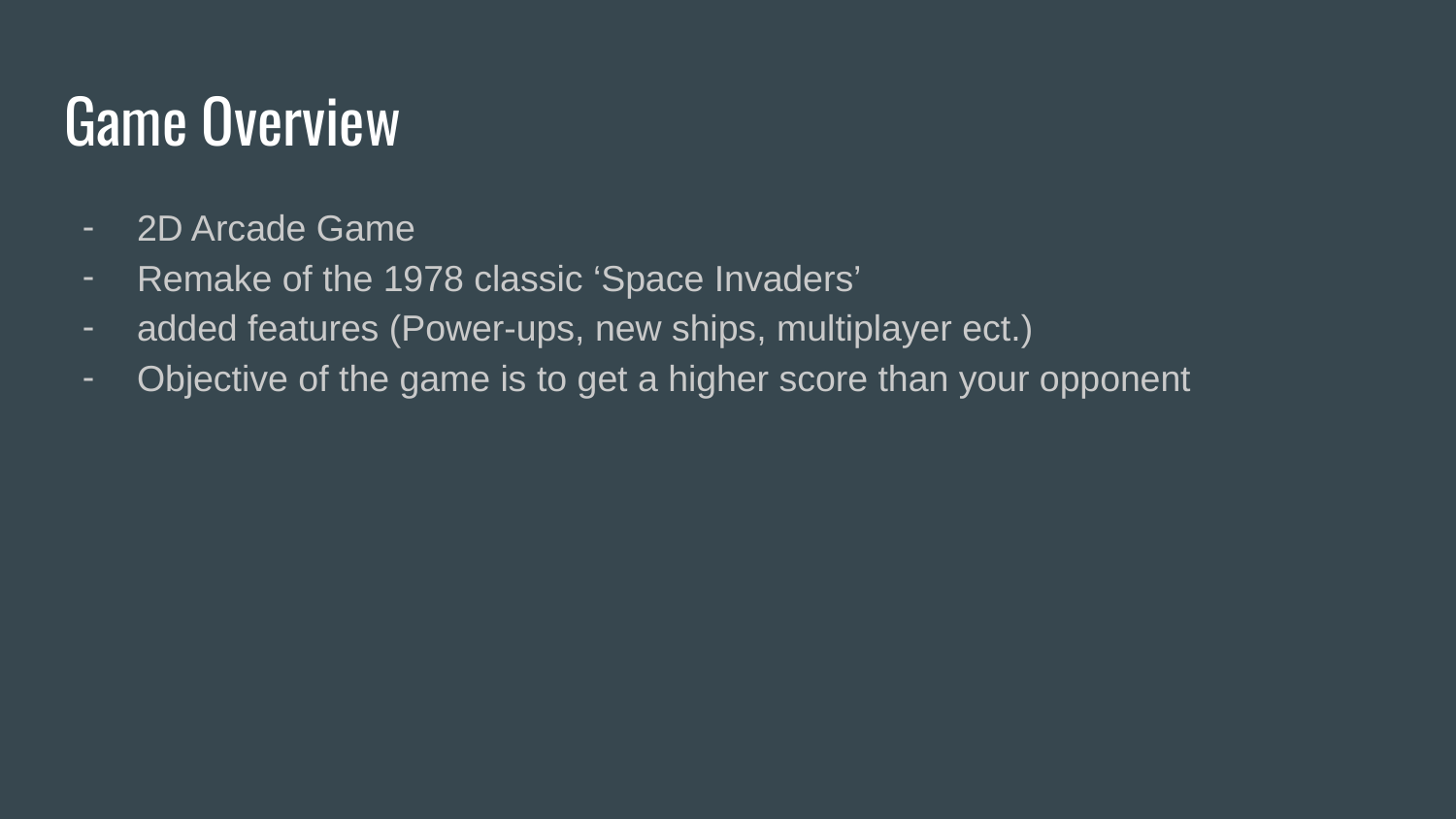

# Game Overview
2D Arcade Game
Remake of the 1978 classic ‘Space Invaders’
added features (Power-ups, new ships, multiplayer ect.)
Objective of the game is to get a higher score than your opponent